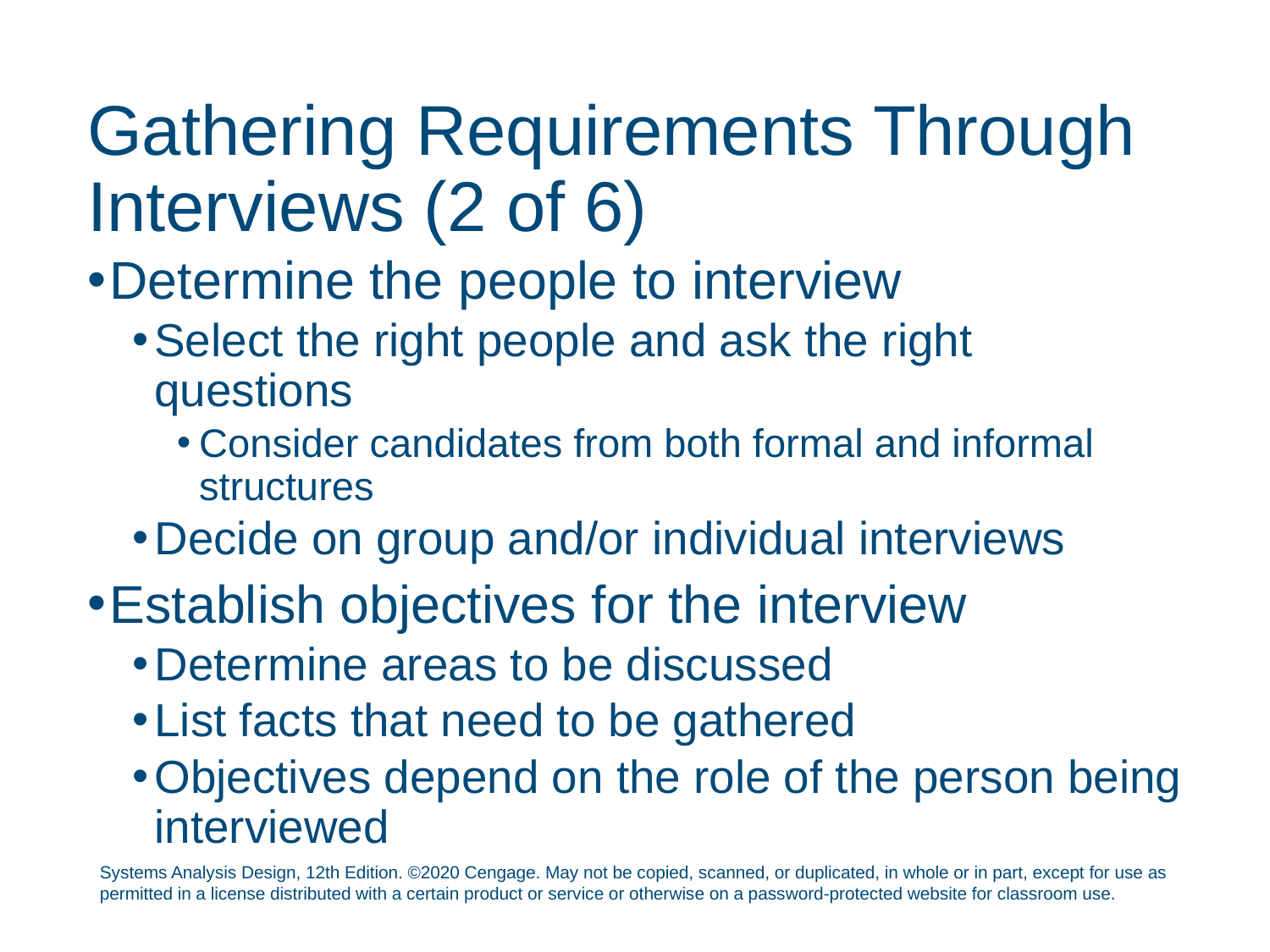

# Gathering Requirements Through Interviews (2 of 6)
Determine the people to interview
Select the right people and ask the right questions
Consider candidates from both formal and informal structures
Decide on group and/or individual interviews
Establish objectives for the interview
Determine areas to be discussed
List facts that need to be gathered
Objectives depend on the role of the person being interviewed
Systems Analysis Design, 12th Edition. ©2020 Cengage. May not be copied, scanned, or duplicated, in whole or in part, except for use as permitted in a license distributed with a certain product or service or otherwise on a password-protected website for classroom use.